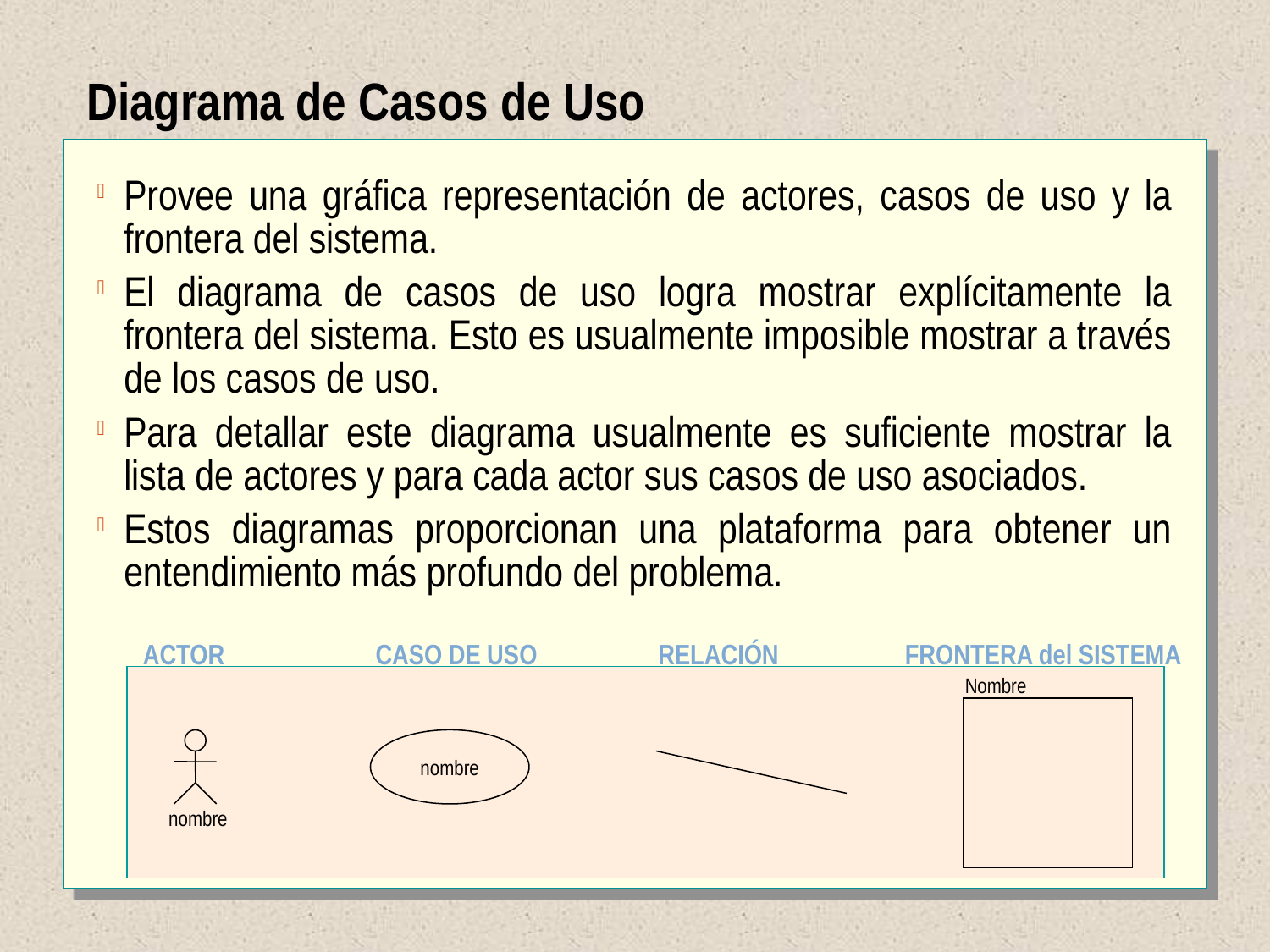

Diagrama de Casos de Uso
Provee una gráfica representación de actores, casos de uso y la frontera del sistema.
El diagrama de casos de uso logra mostrar explícitamente la frontera del sistema. Esto es usualmente imposible mostrar a través de los casos de uso.
Para detallar este diagrama usualmente es suficiente mostrar la lista de actores y para cada actor sus casos de uso asociados.
Estos diagramas proporcionan una plataforma para obtener un entendimiento más profundo del problema.
ACTOR

nombre
CASO DE USO
nombre
RELACIÓN

FRONTERA del SISTEMA
Nombre